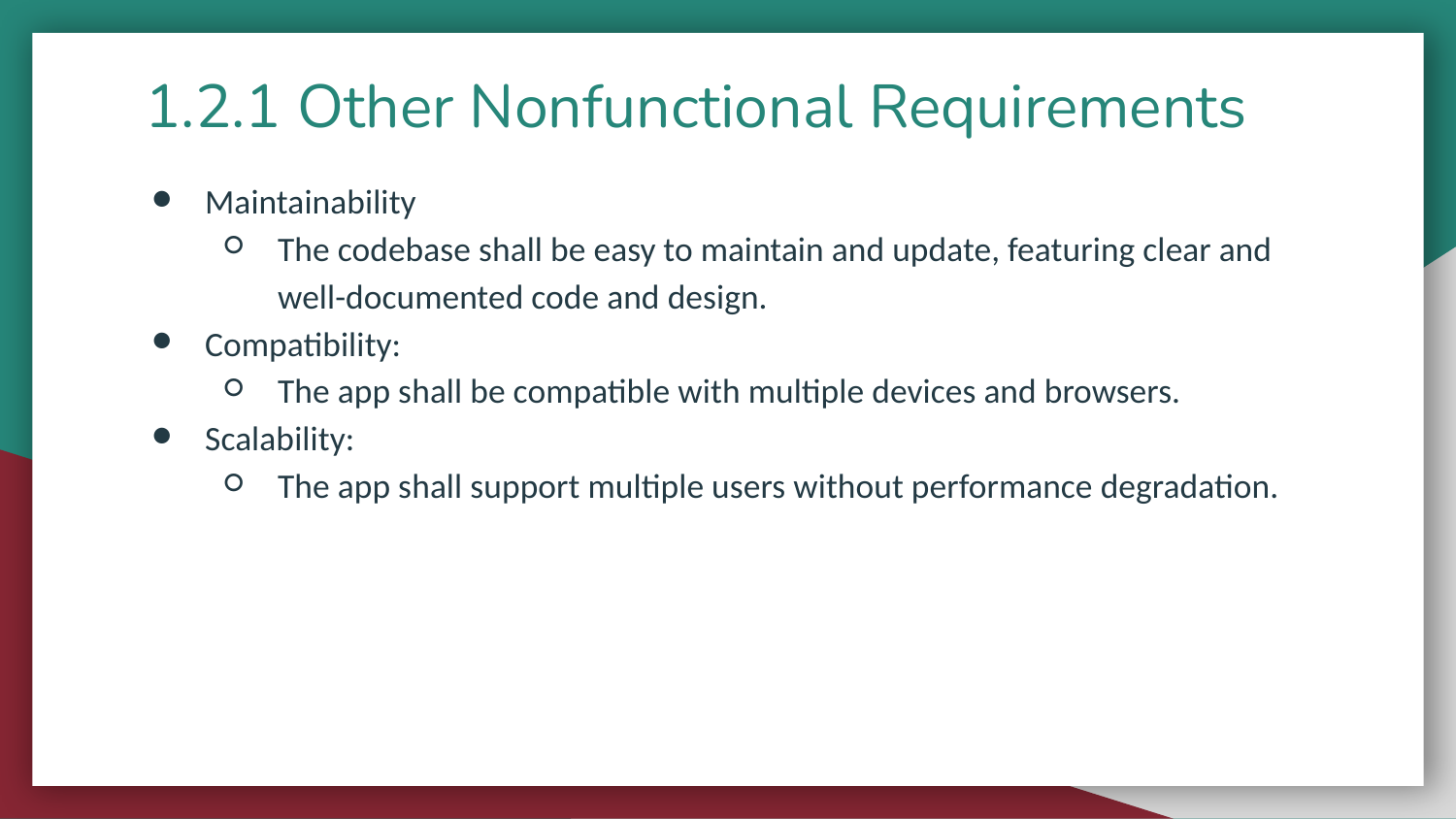

# 1.2.1 Other Nonfunctional Requirements
Maintainability
The codebase shall be easy to maintain and update, featuring clear and well-documented code and design.
Compatibility:
The app shall be compatible with multiple devices and browsers.
Scalability:
The app shall support multiple users without performance degradation.